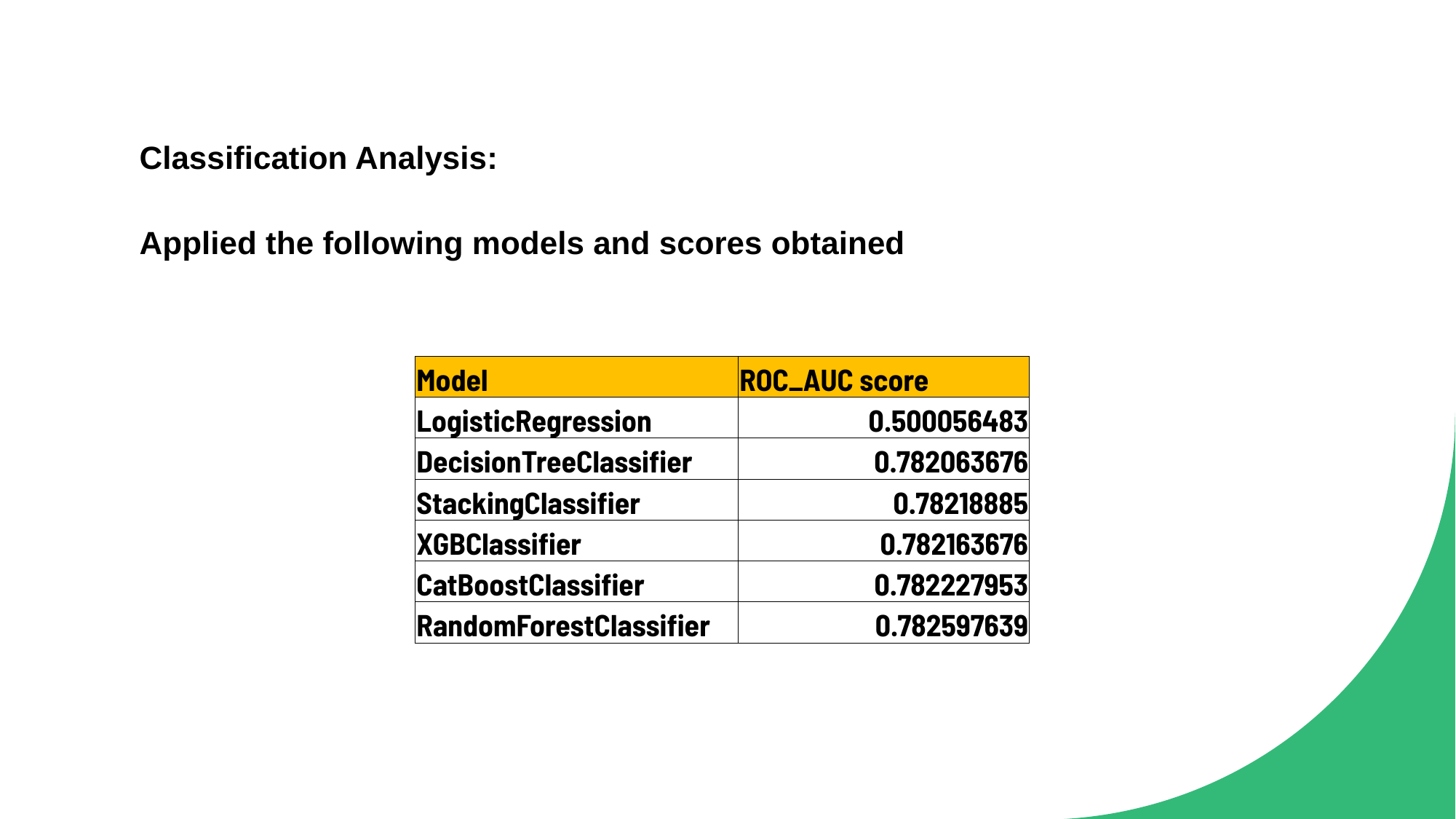

# Classification Analysis: Applied the following models and scores obtained
| Model | ROC\_AUC score |
| --- | --- |
| LogisticRegression | 0.500056483 |
| DecisionTreeClassifier | 0.782063676 |
| StackingClassifier | 0.78218885 |
| XGBClassifier | 0.782163676 |
| CatBoostClassifier | 0.782227953 |
| RandomForestClassifier | 0.782597639 |